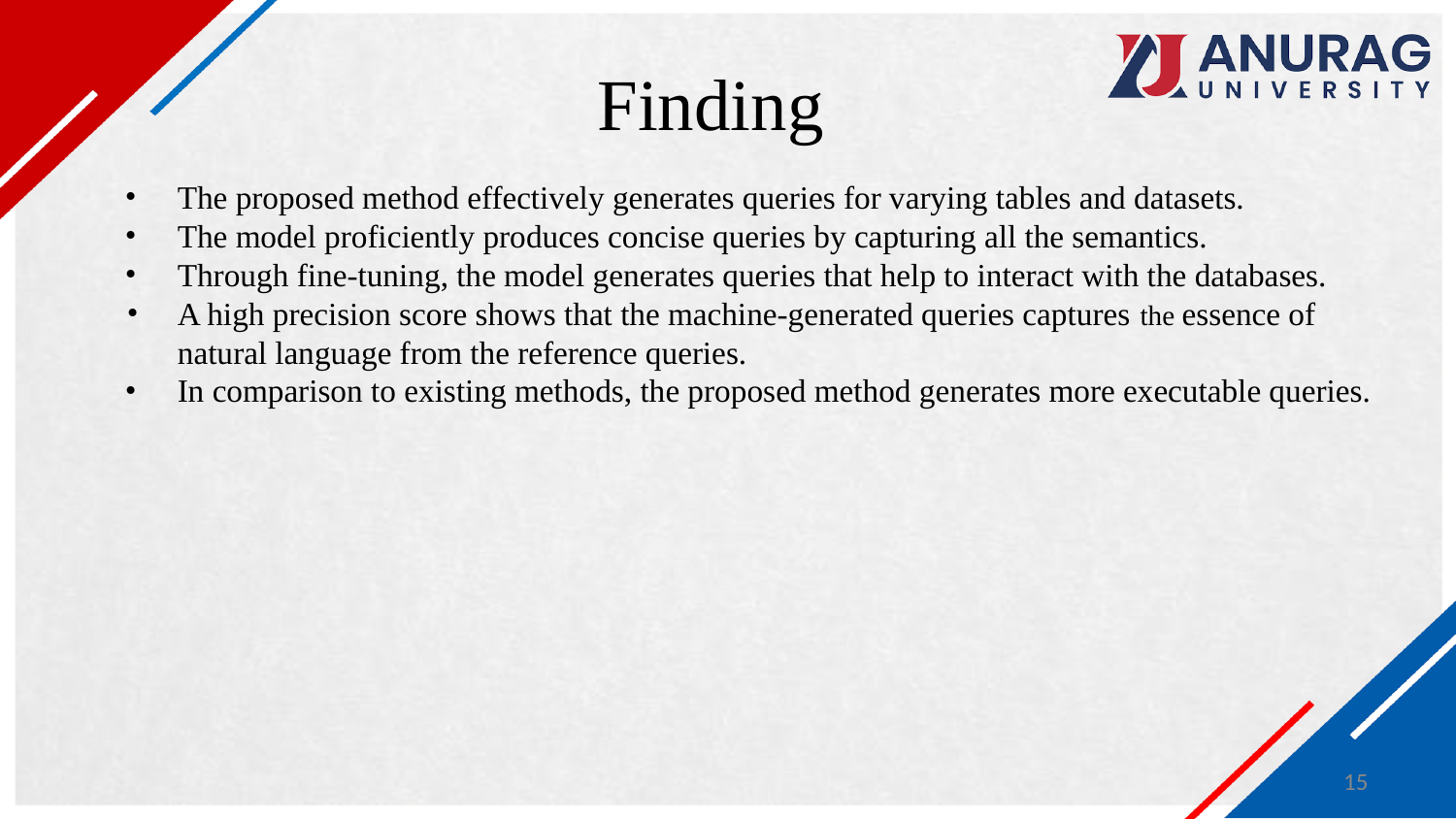

# Finding
The proposed method effectively generates queries for varying tables and datasets.
The model proficiently produces concise queries by capturing all the semantics.
Through fine-tuning, the model generates queries that help to interact with the databases.
A high precision score shows that the machine-generated queries captures the essence of natural language from the reference queries.
In comparison to existing methods, the proposed method generates more executable queries.

15